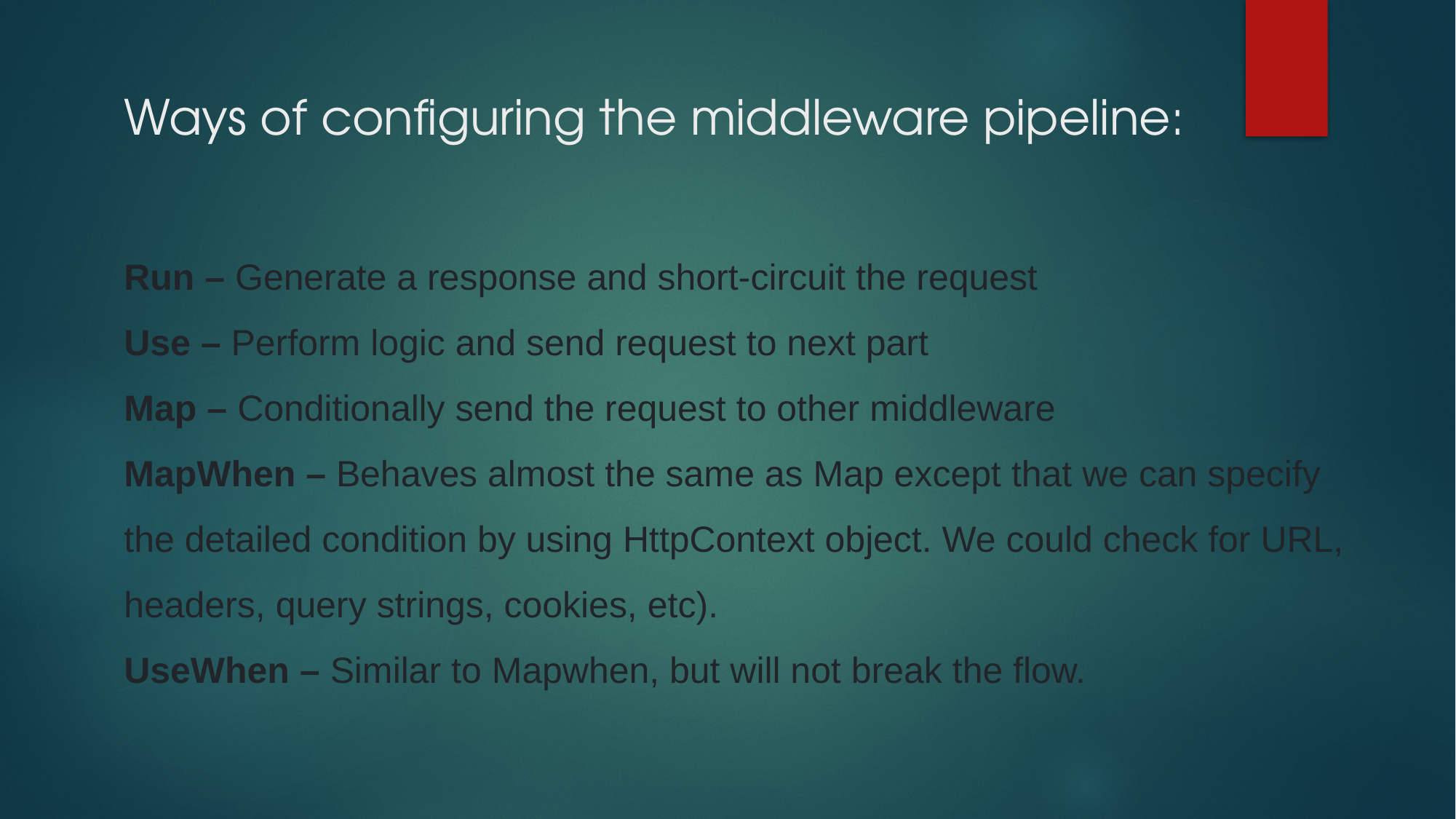

# Ways of configuring the middleware pipeline: Run – Generate a response and short-circuit the request Use – Perform logic and send request to next part Map – Conditionally send the request to other middleware MapWhen – Behaves almost the same as Map except that we can specify the detailed condition by using HttpContext object. We could check for URL, headers, query strings, cookies, etc). UseWhen – Similar to Mapwhen, but will not break the flow.